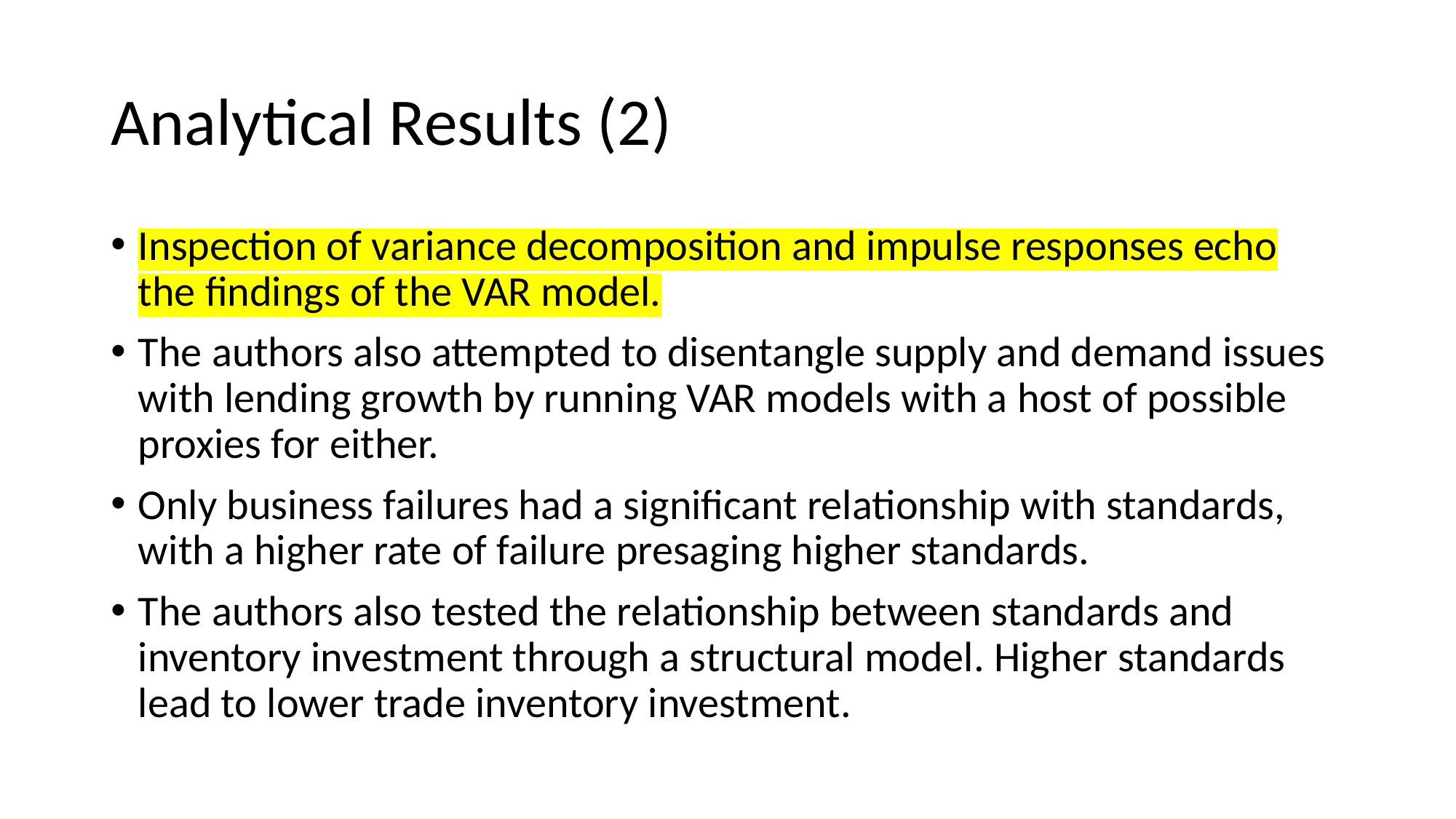

# Analytical Results (2)
Inspection of variance decomposition and impulse responses echo the findings of the VAR model.
The authors also attempted to disentangle supply and demand issues with lending growth by running VAR models with a host of possible proxies for either.
Only business failures had a significant relationship with standards, with a higher rate of failure presaging higher standards.
The authors also tested the relationship between standards and inventory investment through a structural model. Higher standards lead to lower trade inventory investment.